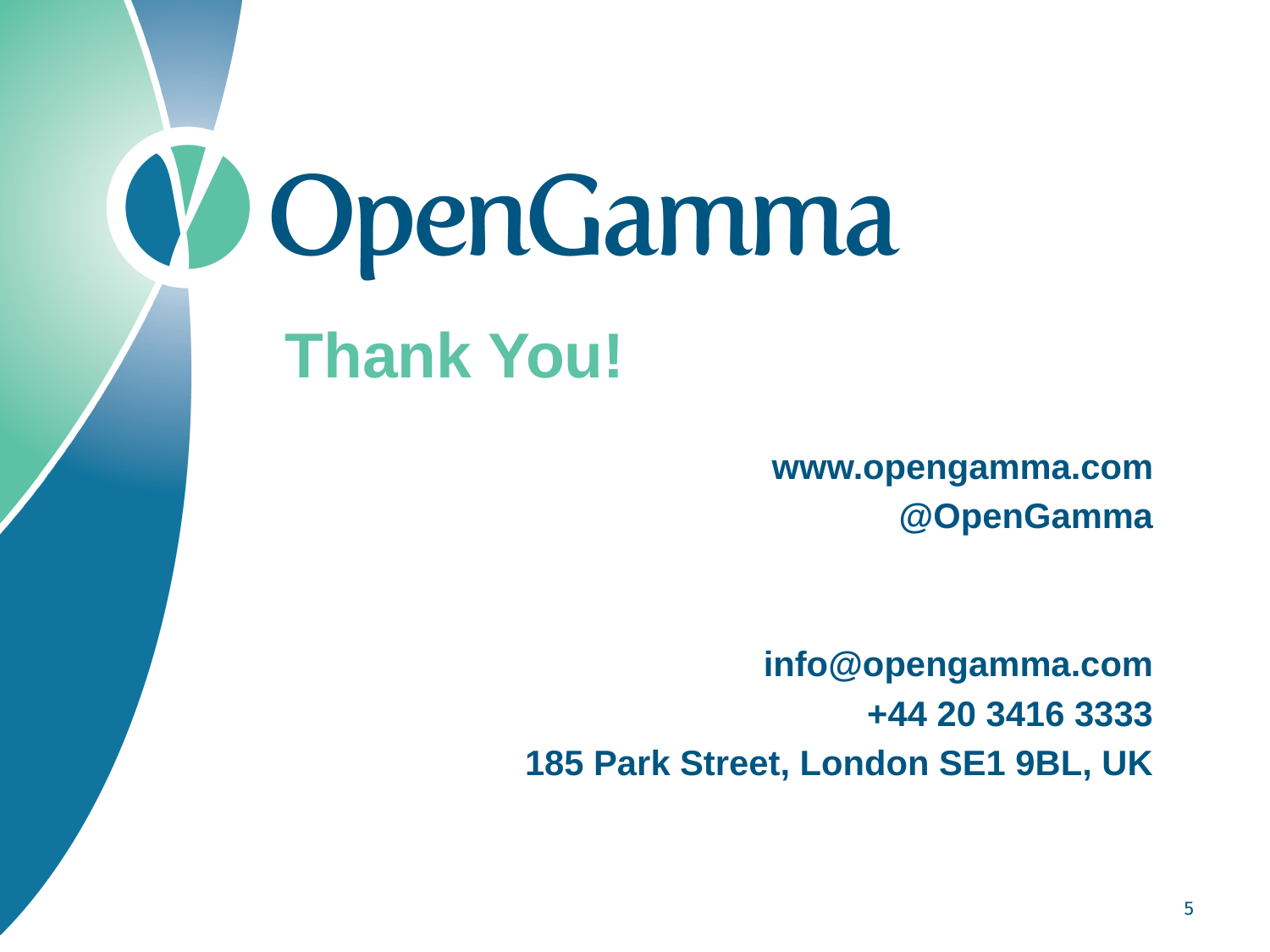

# Thank You!
www.opengamma.com
@OpenGamma

info@opengamma.com
+44 20 3416 3333
185 Park Street, London SE1 9BL, UK
5